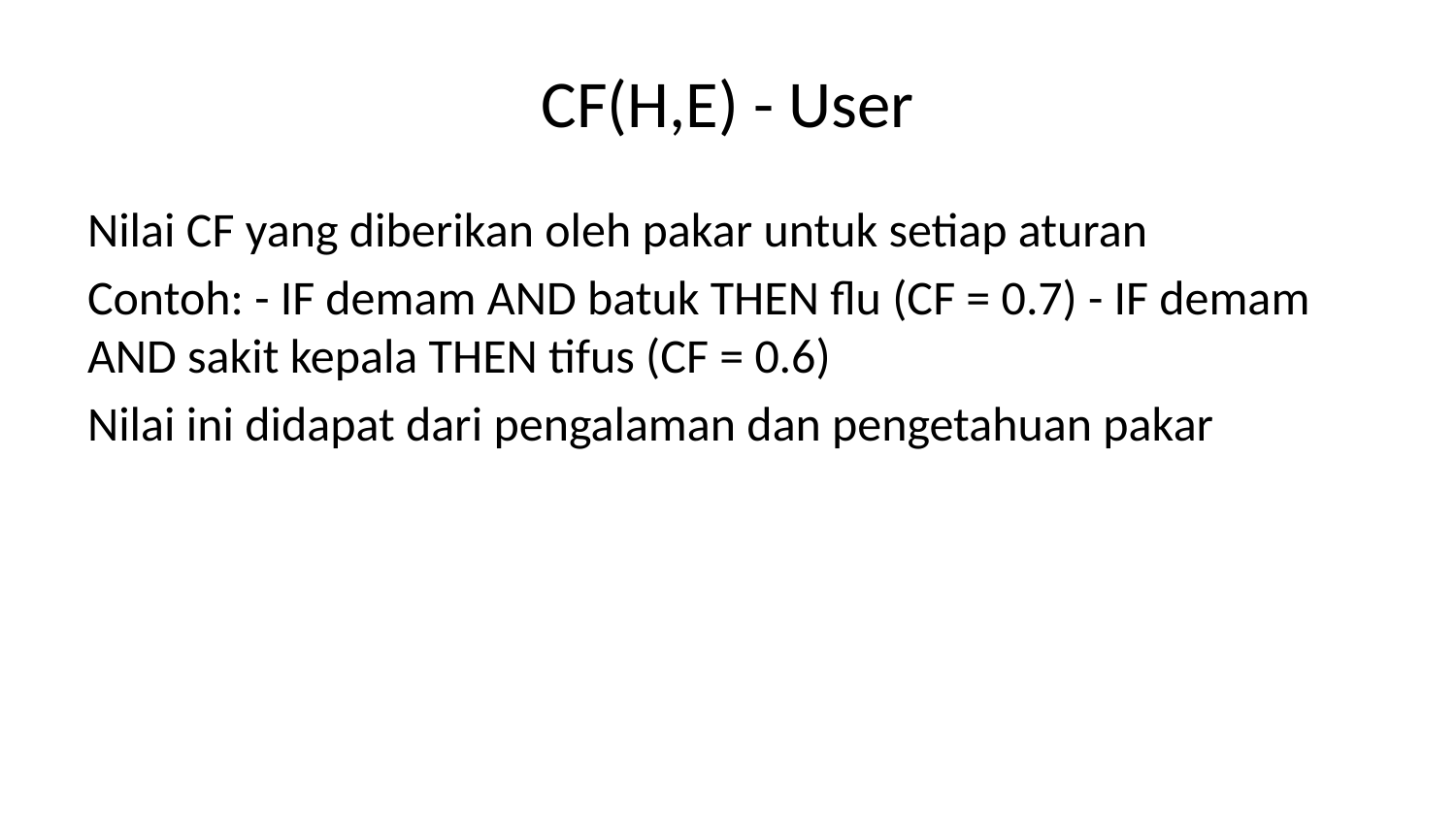

# CF(H,E) - User
Nilai CF yang diberikan oleh pakar untuk setiap aturan
Contoh: - IF demam AND batuk THEN flu (CF = 0.7) - IF demam AND sakit kepala THEN tifus (CF = 0.6)
Nilai ini didapat dari pengalaman dan pengetahuan pakar